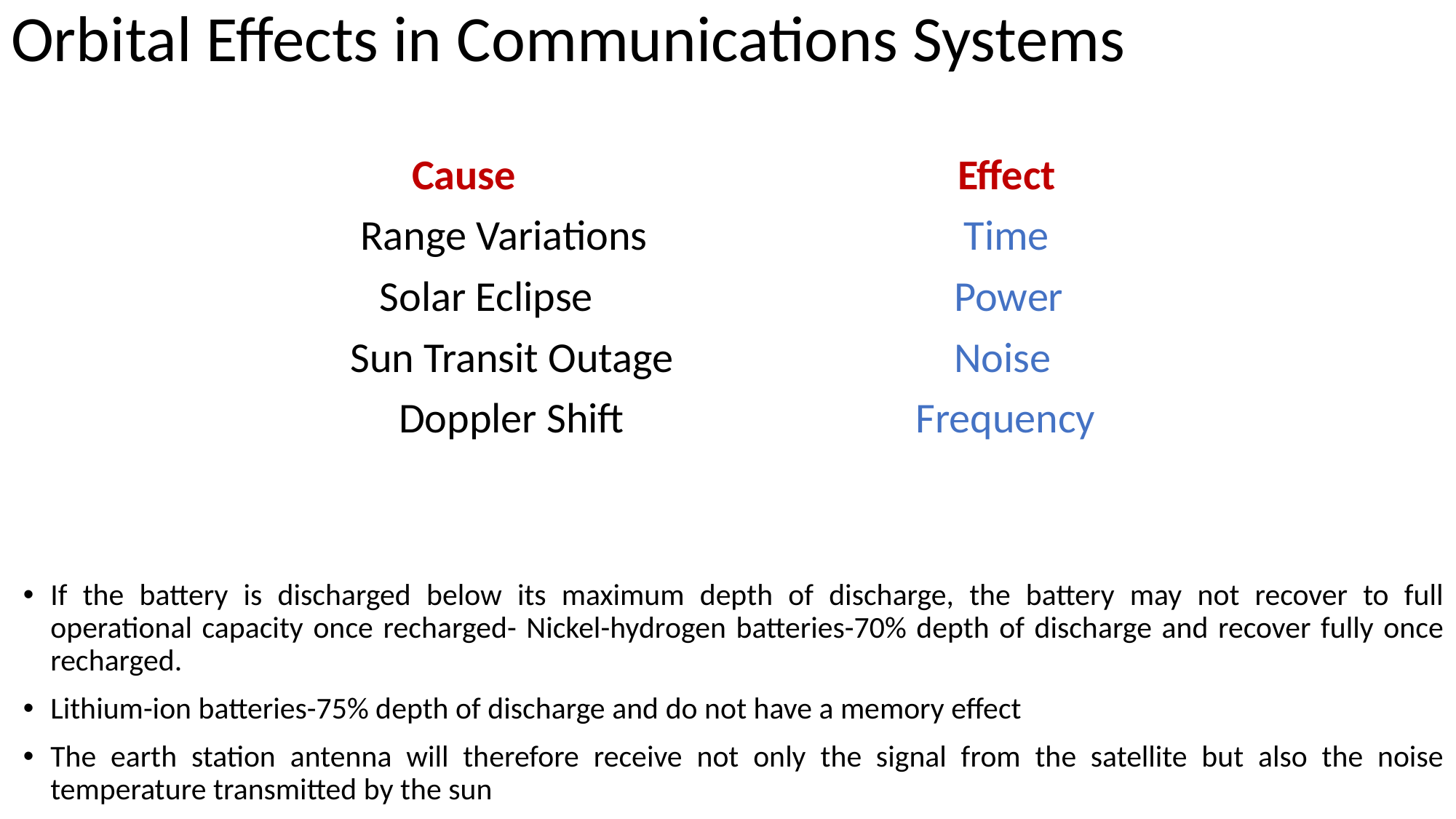

# Orbital Effects in Communications Systems

Cause					Effect
			 Range Variations			       Time
			   Solar Eclipse		   	      Power
			Sun Transit Outage			      Noise
			     Doppler Shift			  Frequency

If the battery is discharged below its maximum depth of discharge, the battery may not recover to full operational capacity once recharged- Nickel-hydrogen batteries-70% depth of discharge and recover fully once recharged.
Lithium-ion batteries-75% depth of discharge and do not have a memory effect
The earth station antenna will therefore receive not only the signal from the satellite but also the noise temperature transmitted by the sun